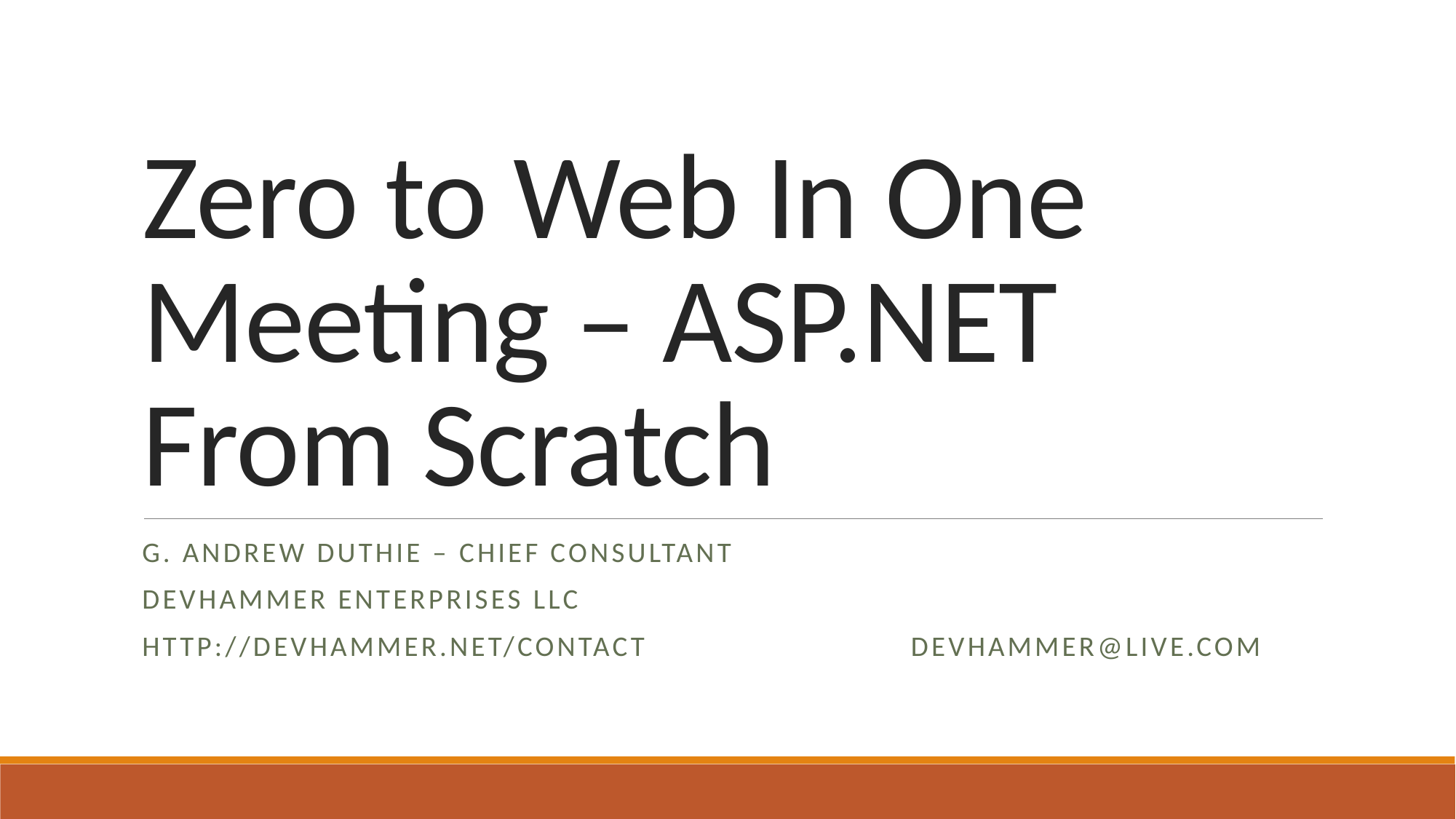

# Zero to Web In One Meeting – ASP.NET From Scratch
G. Andrew Duthie – Chief Consultant
Devhammer Enterprises LLC
http://devhammer.net/Contact                            devhammer@live.com